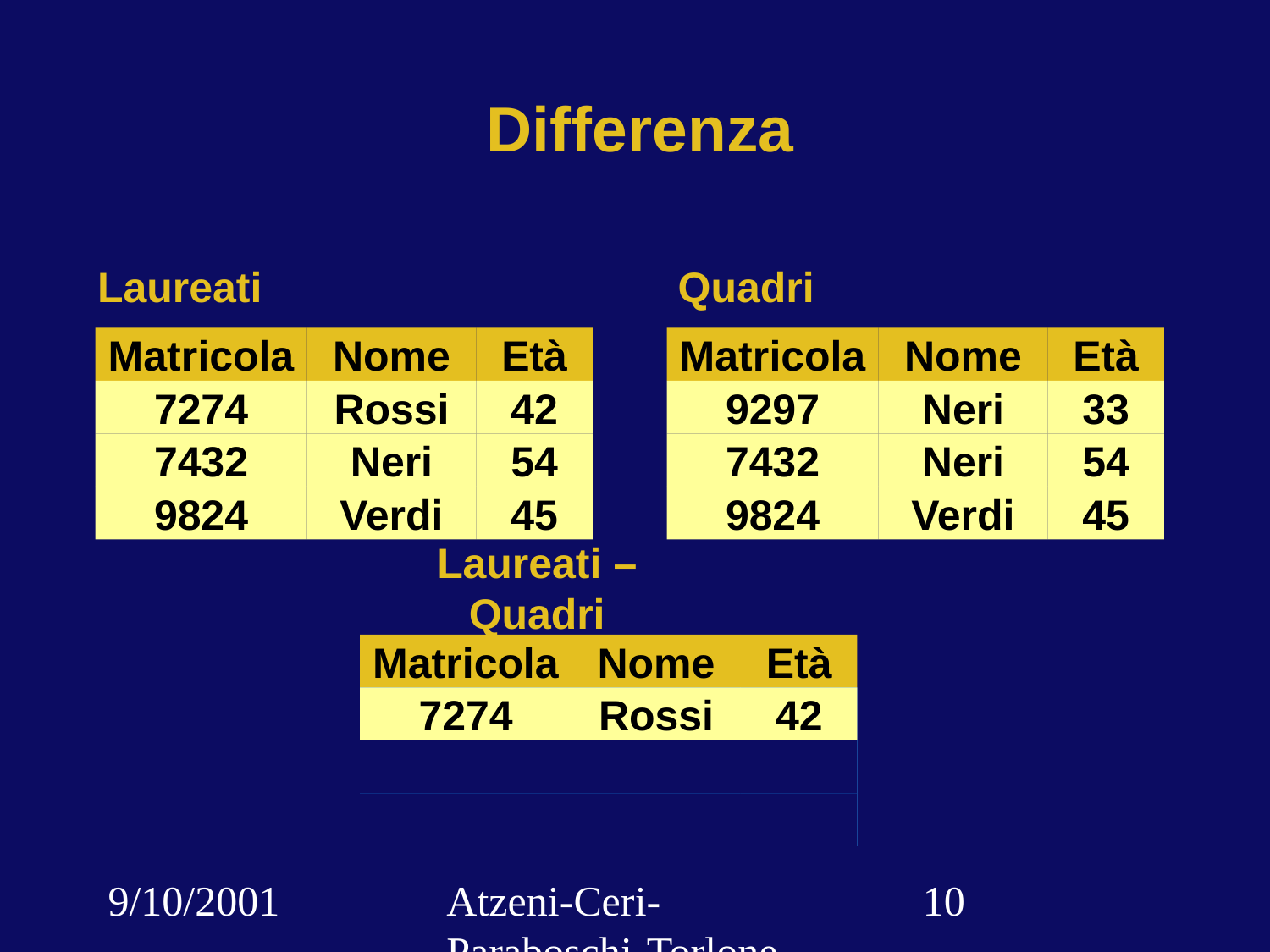

# Differenza
Laureati
Quadri
Matricola
9297
7432
9824
Nome
Neri
Neri
Verdi
Età
33
54
45
Matricola
Nome
Età
7274
Rossi
42
7432
Neri
54
9824
Verdi
45
Laureati – Quadri
Matricola
Nome
Età
7274
Rossi
42
9824
Verdi
45
7432
Neri
54
7274
Rossi
42

7432
Neri
54
9824
Verdi
45
9/10/2001
Atzeni-Ceri-Paraboschi-Torlone, Basi di dati, Capitolo 3
10